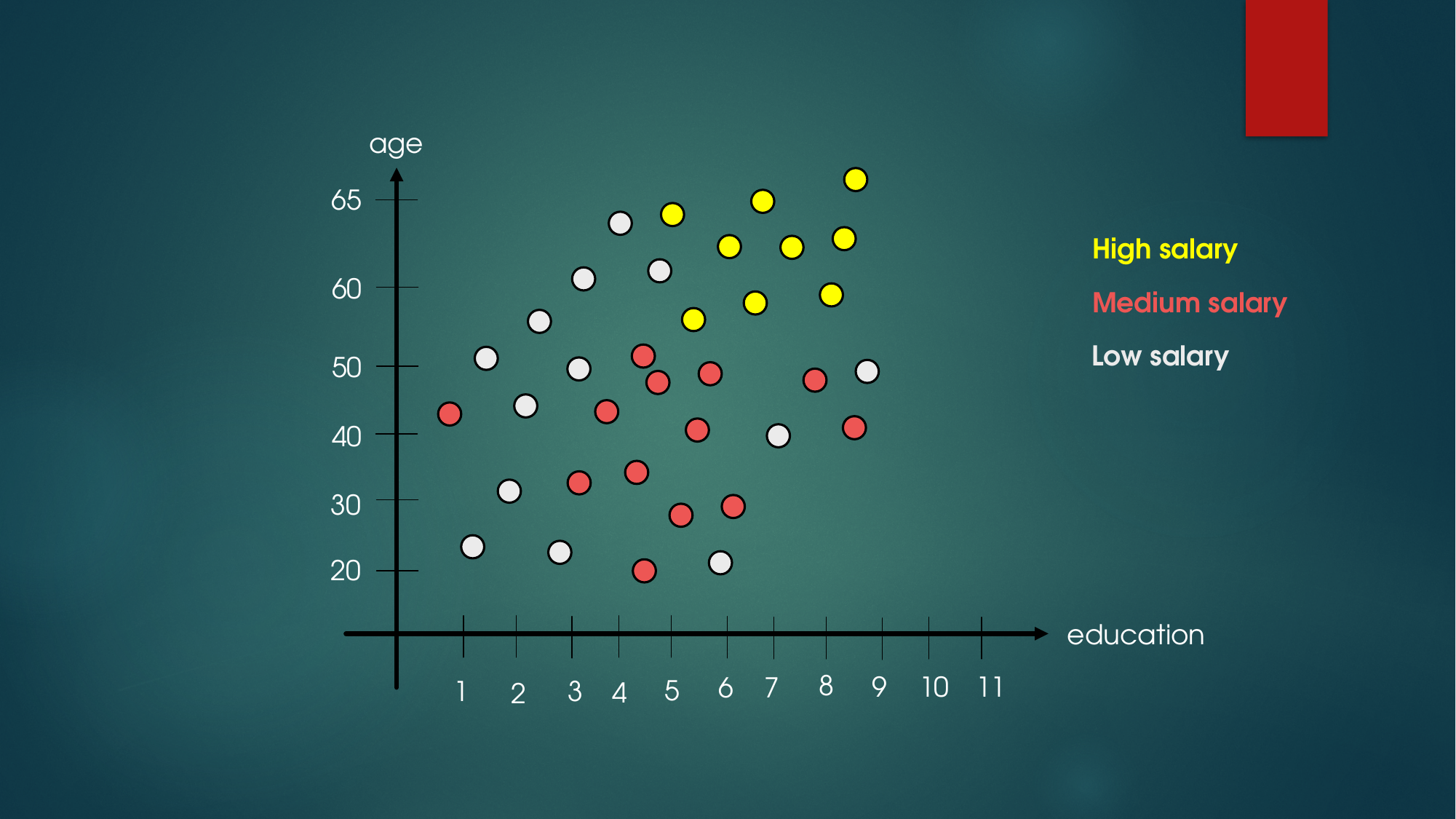

age

65

High salary

60

Medium salary

Low salary

50

40

30

20

education
8
9
10
11
6
7
5
1
3
4
2